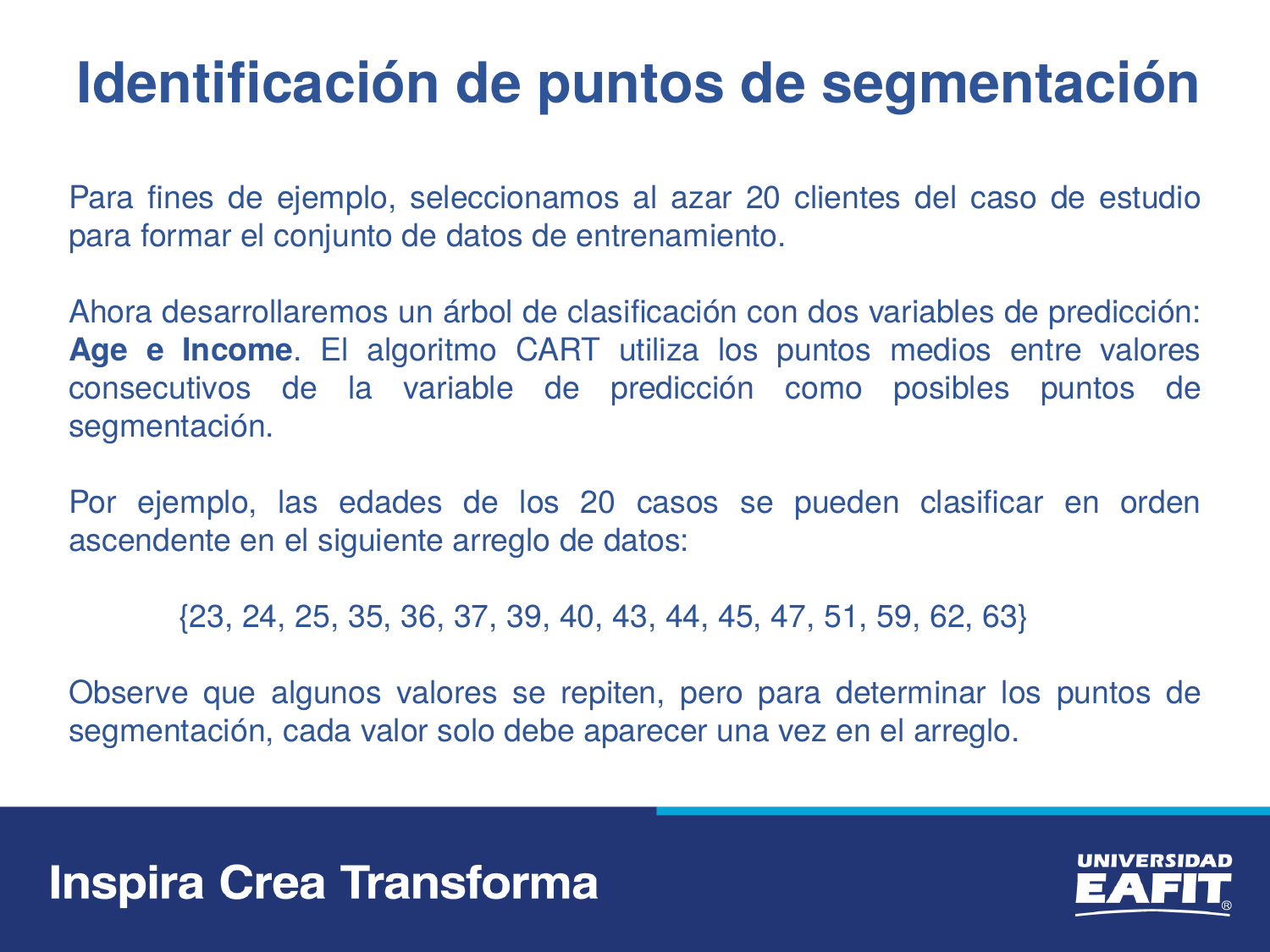

Identificación de puntos de segmentación

Para fines de ejemplo, seleccionamos al azar 20 clientes del caso de estudio para formar el conjunto de datos de entrenamiento.

Ahora desarrollaremos un árbol de clasificación con dos variables de predicción: Age e Income. El algoritmo CART utiliza los puntos medios entre valores consecutivos de la variable de predicción como posibles puntos de segmentación.

Por ejemplo, las edades de los 20 casos se pueden clasificar en orden ascendente en el siguiente arreglo de datos:

{23, 24, 25, 35, 36, 37, 39, 40, 43, 44, 45, 47, 51, 59, 62, 63}

Observe que algunos valores se repiten, pero para determinar los puntos de segmentación, cada valor solo debe aparecer una vez en el arreglo.